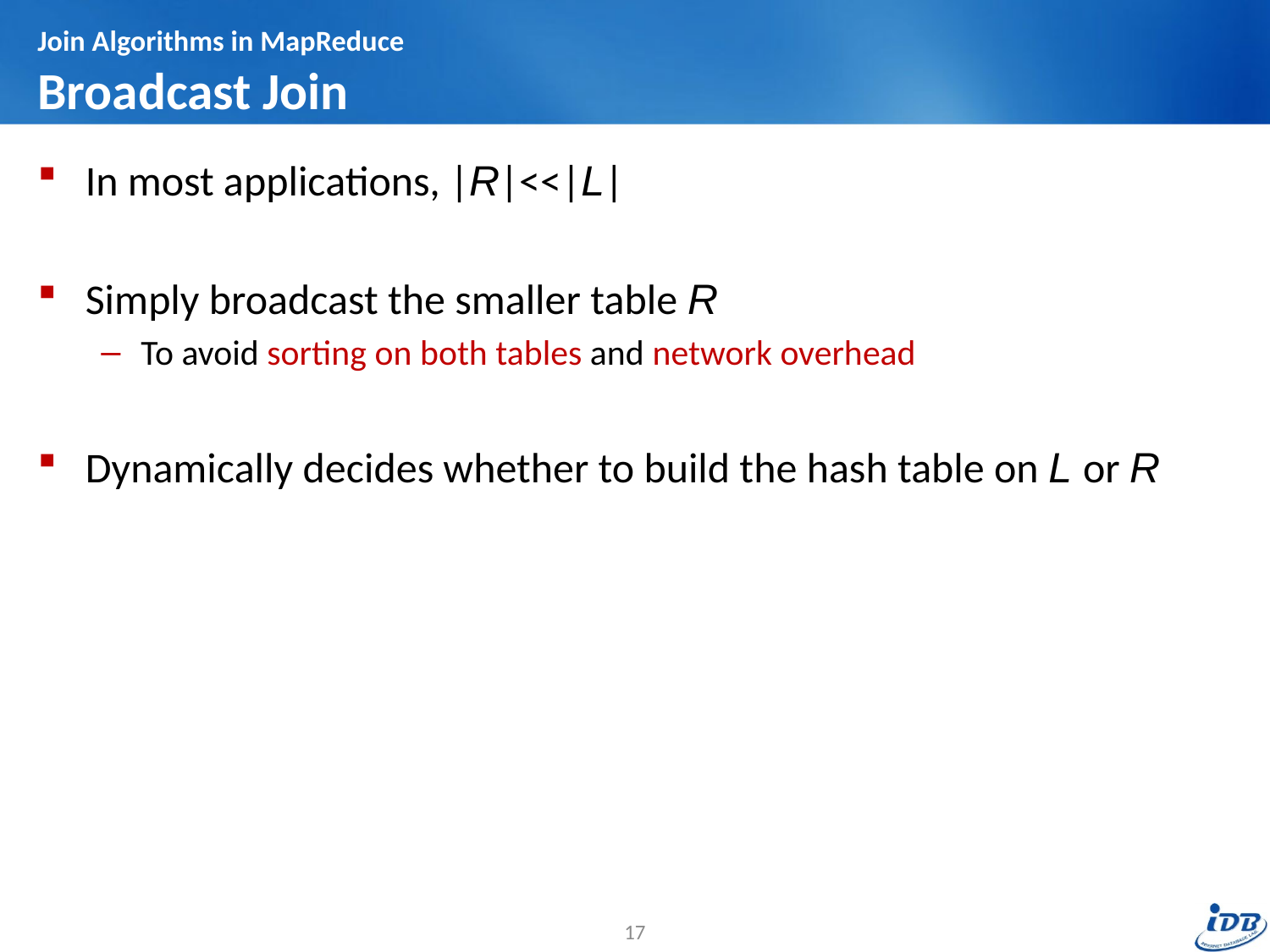

# Join Algorithms in MapReduce Broadcast Join
In most applications, |R|<<|L|

Simply broadcast the smaller table R
To avoid sorting on both tables and network overhead

Dynamically decides whether to build the hash table on L or R

17